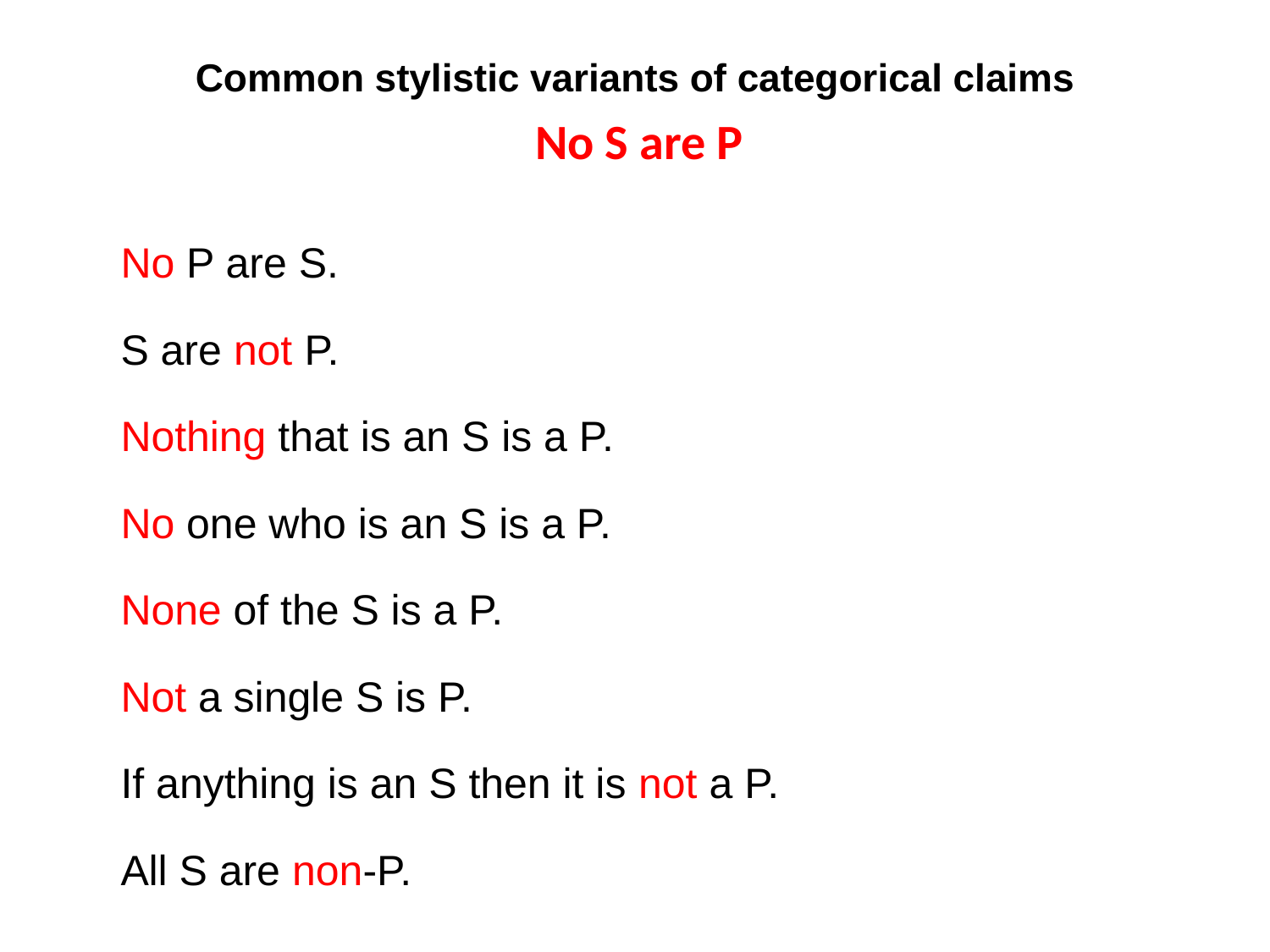

# Common stylistic variants of categorical claims
No S are P
No P are S.
S are not P.
Nothing that is an S is a P.
No one who is an S is a P.
None of the S is a P.
Not a single S is P.
If anything is an S then it is not a P.
All S are non-P.